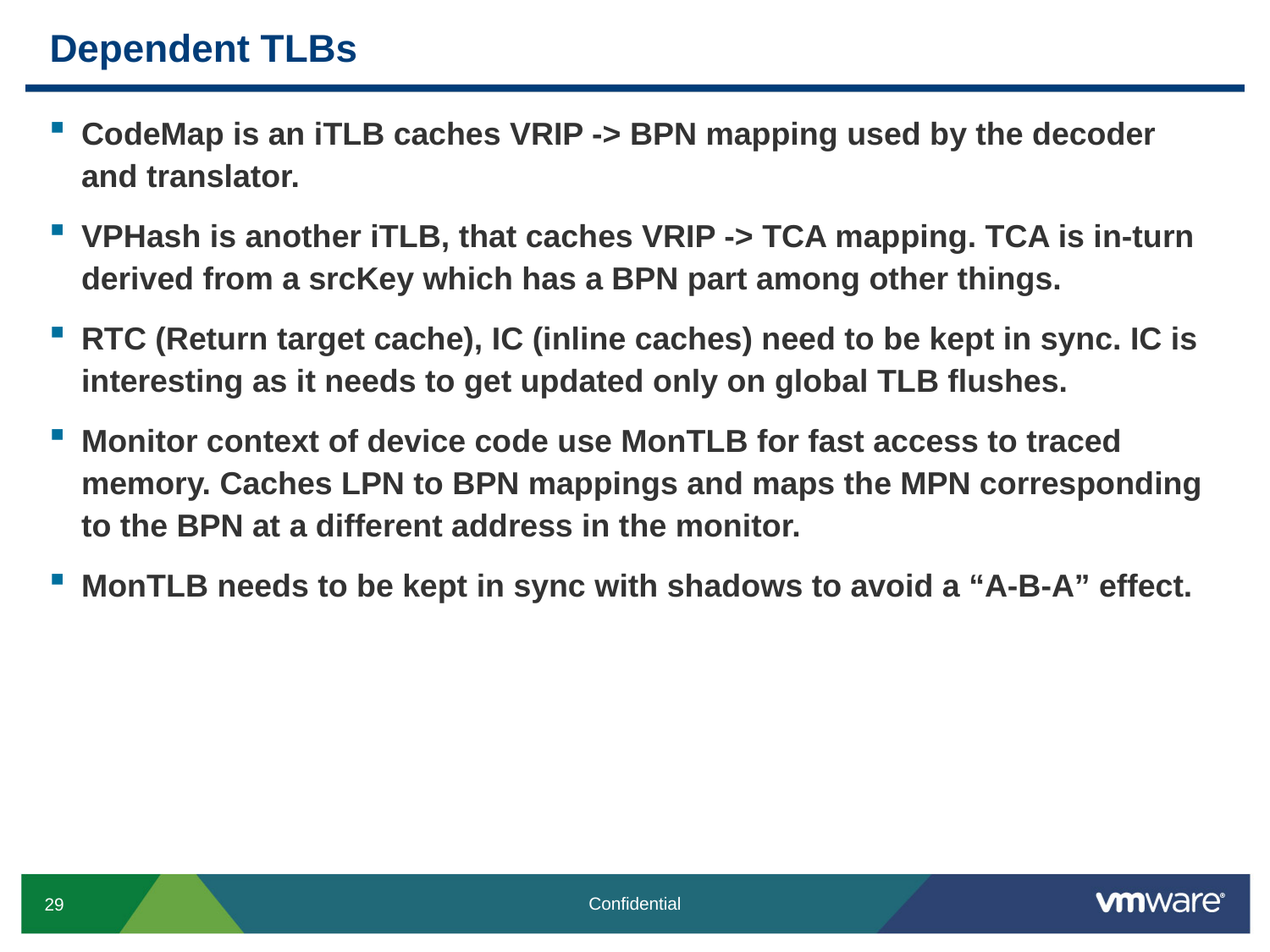

# Dependent TLBs
CodeMap is an iTLB caches VRIP -> BPN mapping used by the decoder and translator.
VPHash is another iTLB, that caches VRIP -> TCA mapping. TCA is in-turn derived from a srcKey which has a BPN part among other things.
RTC (Return target cache), IC (inline caches) need to be kept in sync. IC is interesting as it needs to get updated only on global TLB flushes.
Monitor context of device code use MonTLB for fast access to traced memory. Caches LPN to BPN mappings and maps the MPN corresponding to the BPN at a different address in the monitor.
MonTLB needs to be kept in sync with shadows to avoid a “A-B-A” effect.